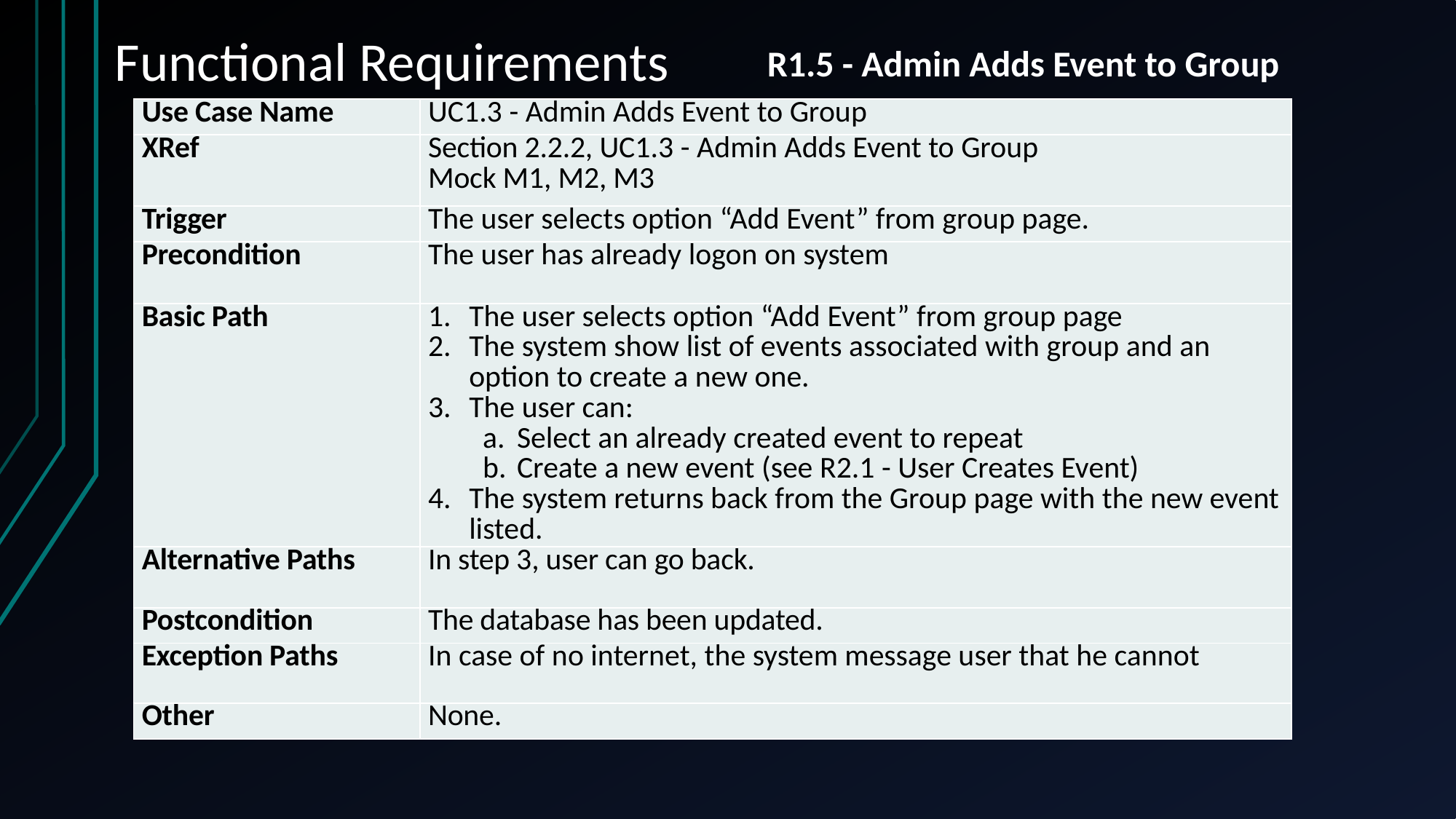

# Functional Requirements
R1.5 - Admin Adds Event to Group
| Use Case Name | UC1.3 - Admin Adds Event to Group |
| --- | --- |
| XRef | Section 2.2.2, UC1.3 - Admin Adds Event to Group Mock M1, M2, M3 |
| Trigger | The user selects option “Add Event” from group page. |
| Precondition | The user has already logon on system |
| Basic Path | The user selects option “Add Event” from group page The system show list of events associated with group and an option to create a new one. The user can: Select an already created event to repeat Create a new event (see R2.1 - User Creates Event) The system returns back from the Group page with the new event listed. |
| Alternative Paths | In step 3, user can go back. |
| Postcondition | The database has been updated. |
| Exception Paths | In case of no internet, the system message user that he cannot |
| Other | None. |